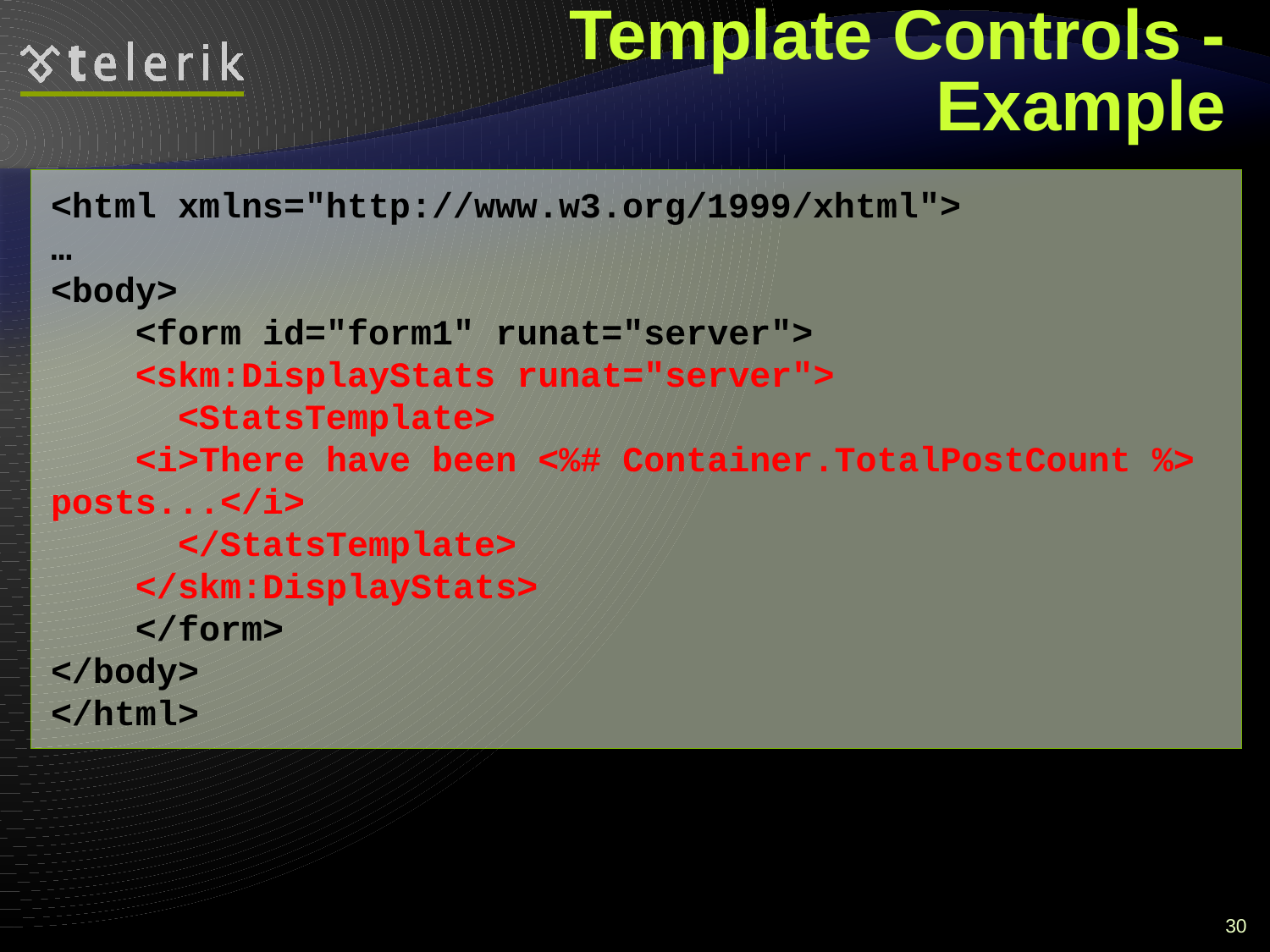

# Template Controls - Example
<html xmlns="http://www.w3.org/1999/xhtml">
…
<body>
    <form id="form1" runat="server">
    <skm:DisplayStats runat="server">
  	<StatsTemplate>
    <i>There have been <%# Container.TotalPostCount %> posts...</i>
  	</StatsTemplate>
    </skm:DisplayStats>
    </form>
</body>
</html>
30